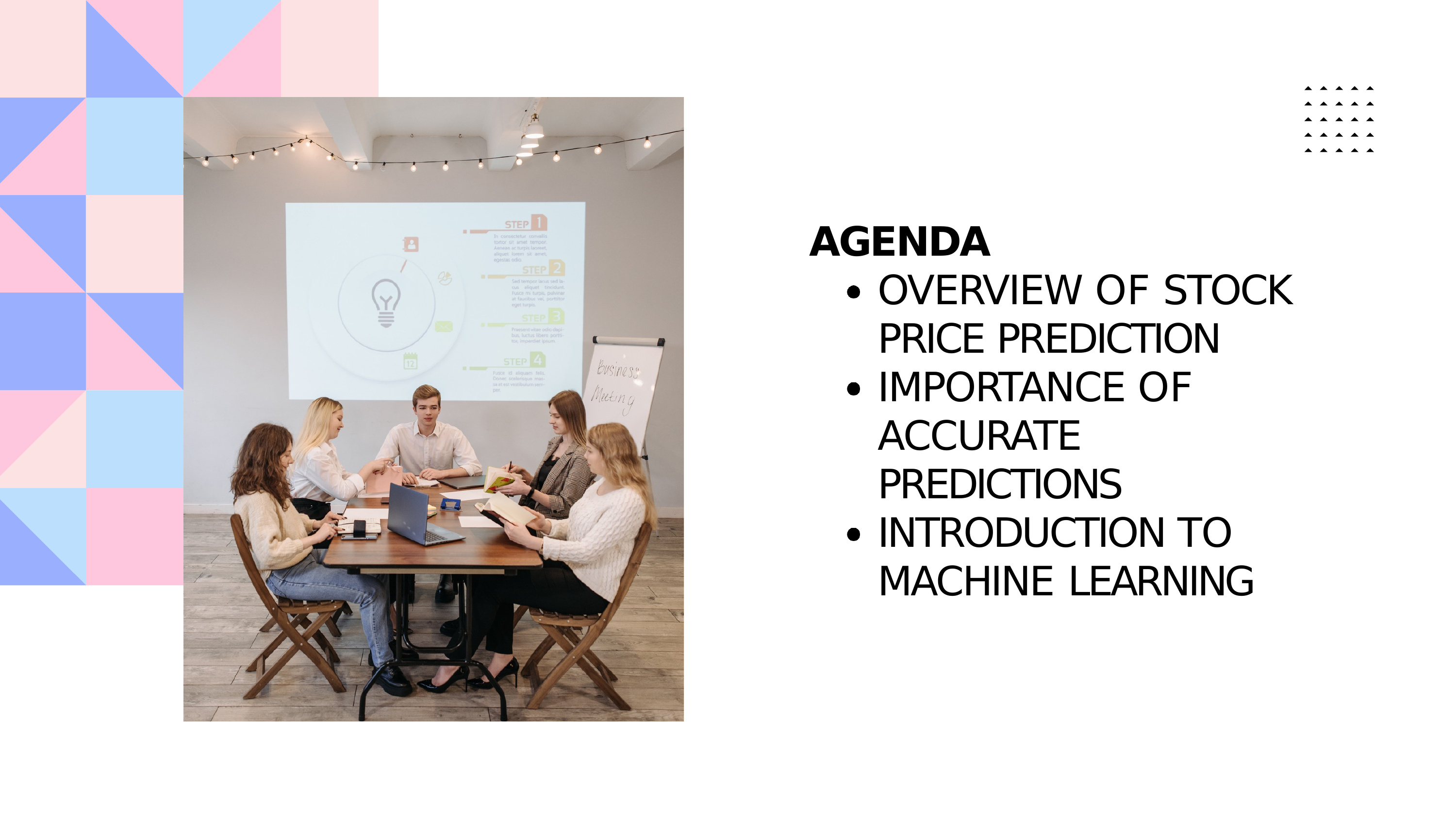

AGENDA
OVERVIEW OF STOCK  PRICE PREDICTION  IMPORTANCE OF  ACCURATE  PREDICTIONS  INTRODUCTION TO  MACHINE LEARNING